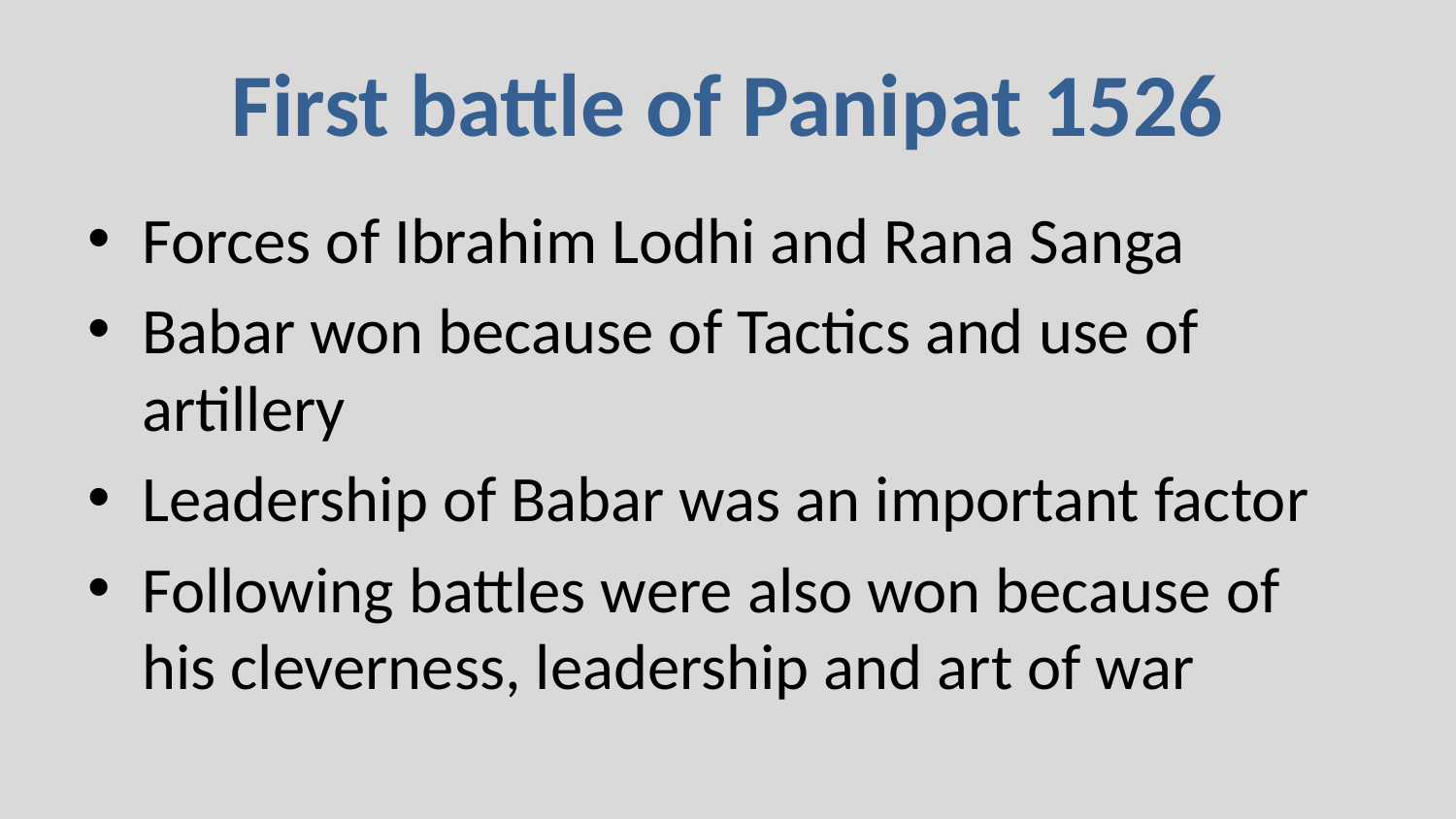

# First battle of Panipat 1526
Forces of Ibrahim Lodhi and Rana Sanga
Babar won because of Tactics and use of artillery
Leadership of Babar was an important factor
Following battles were also won because of his cleverness, leadership and art of war